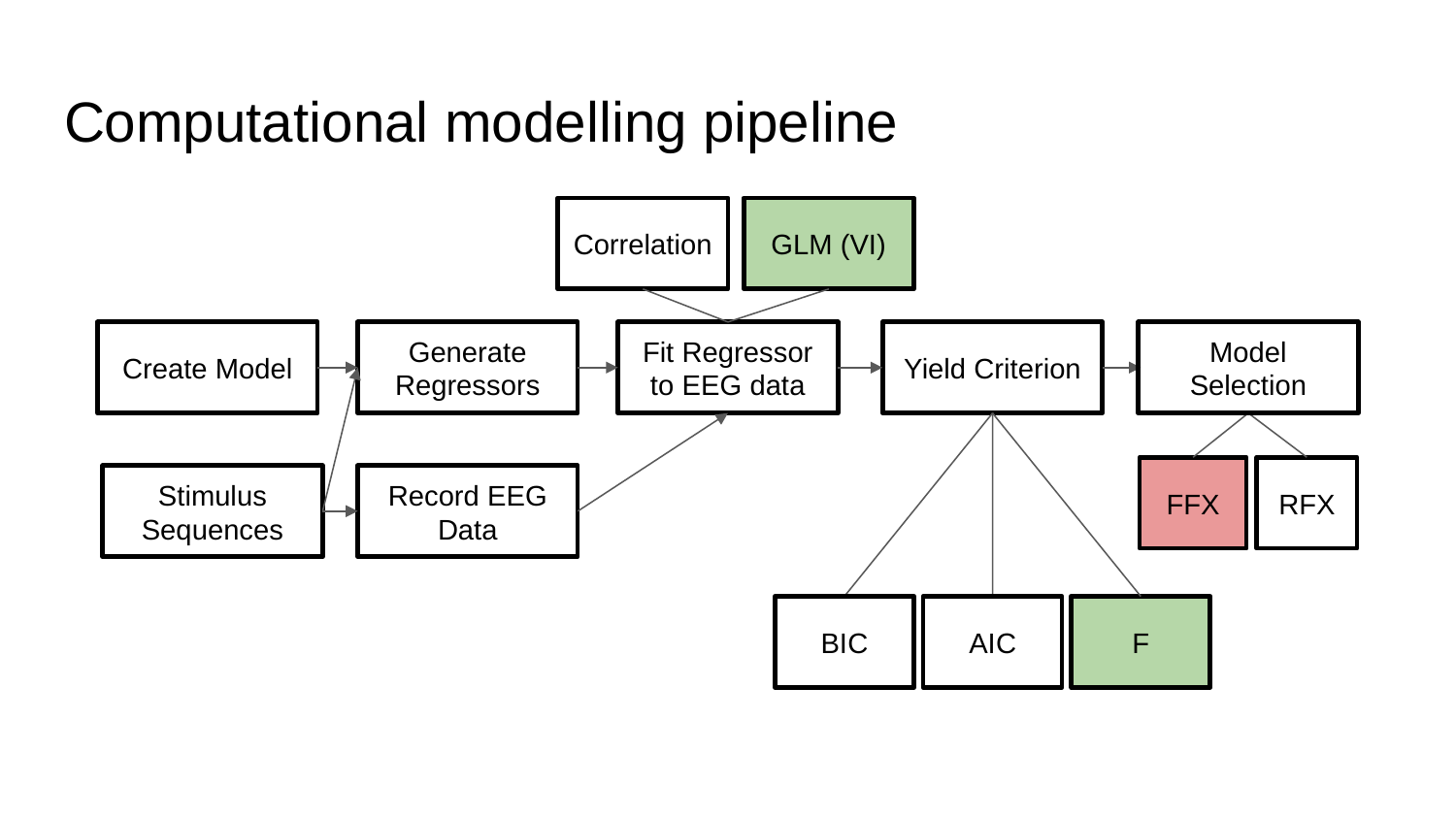

# Computational modelling pipeline
Correlation
GLM (VI)
Create Model
Generate Regressors
Fit Regressor to EEG data
Yield Criterion
Model Selection
FFX
RFX
Stimulus Sequences
Record EEG Data
BIC
AIC
F